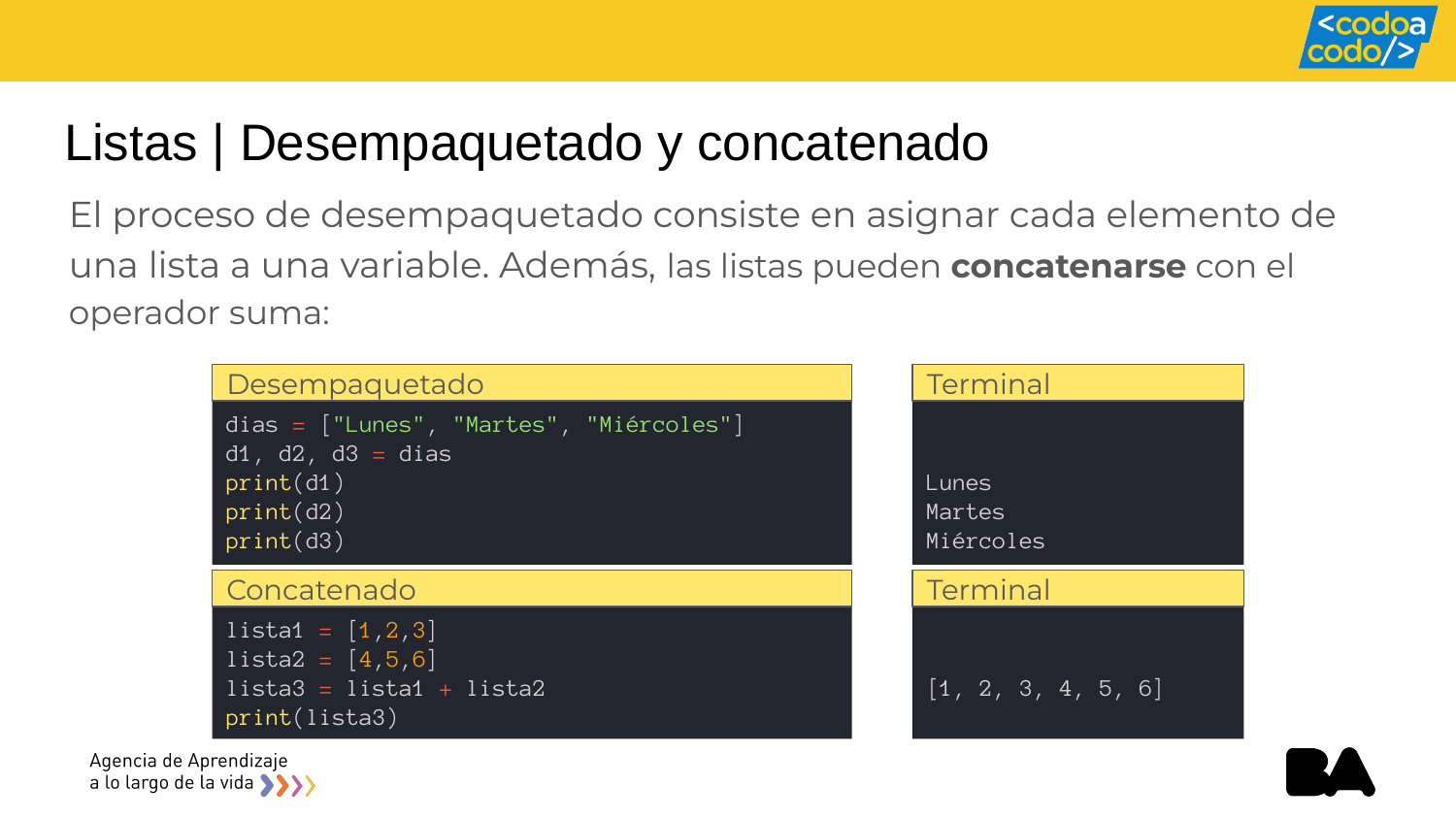

# Listas | Desempaquetado y concatenado
El proceso de desempaquetado consiste en asignar cada elemento de una lista a una variable. Además, las listas pueden concatenarse con el operador suma:

Desempaquetado
Terminal
dias = ["Lunes", "Martes", "Miércoles"]
d1, d2, d3 = dias
print(d1)
print(d2)
print(d3)

Lunes
Martes
Miércoles

Concatenado
Terminal
lista1 = [1,2,3]
lista2 = [4,5,6]
lista3 = lista1 + lista2
print(lista3)

[1, 2, 3, 4, 5, 6]